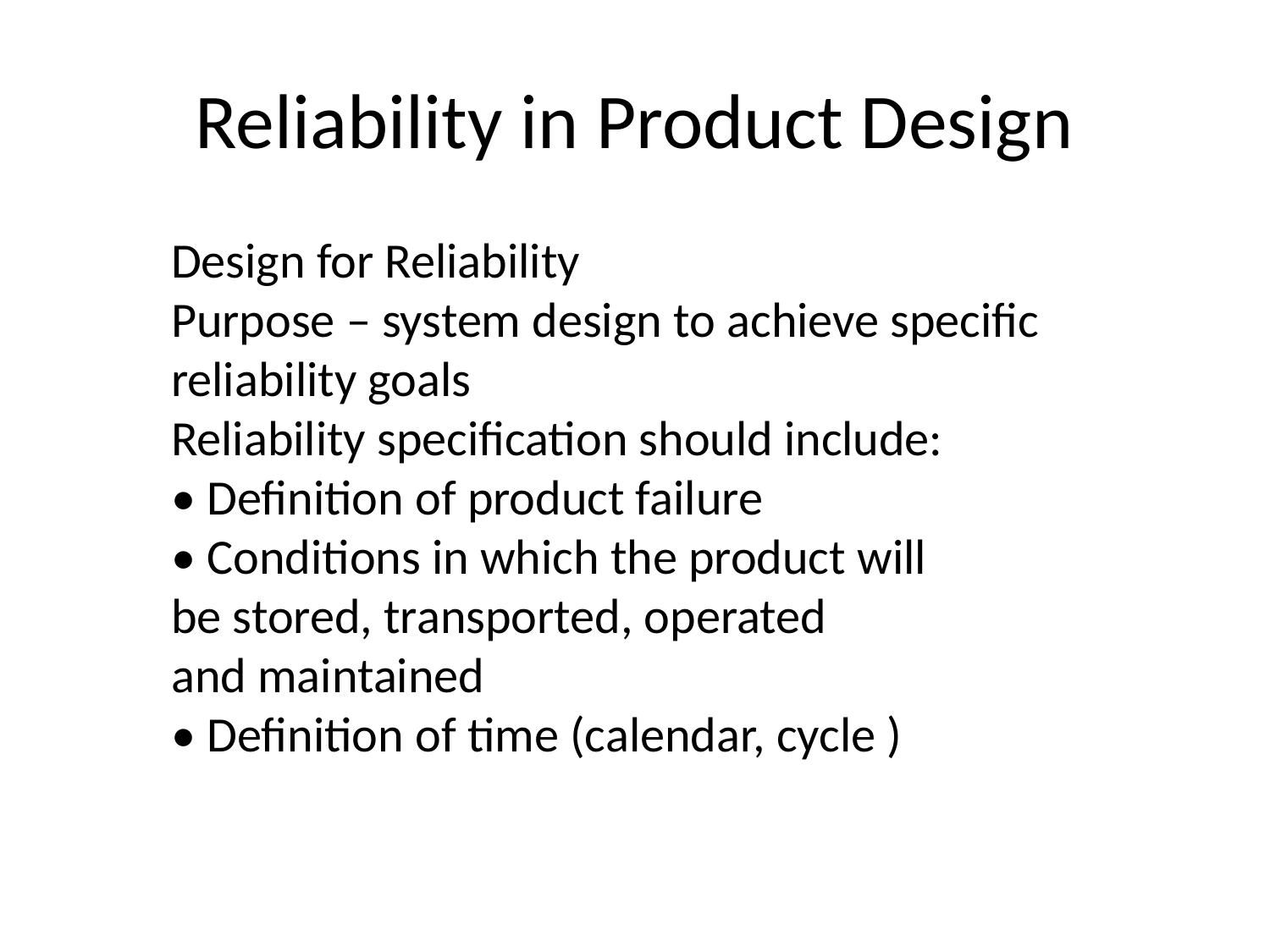

# Reliability in Product Design
Design for Reliability
Purpose – system design to achieve specific reliability goals
Reliability specification should include:
• Definition of product failure
• Conditions in which the product will
be stored, transported, operated
and maintained
• Definition of time (calendar, cycle )